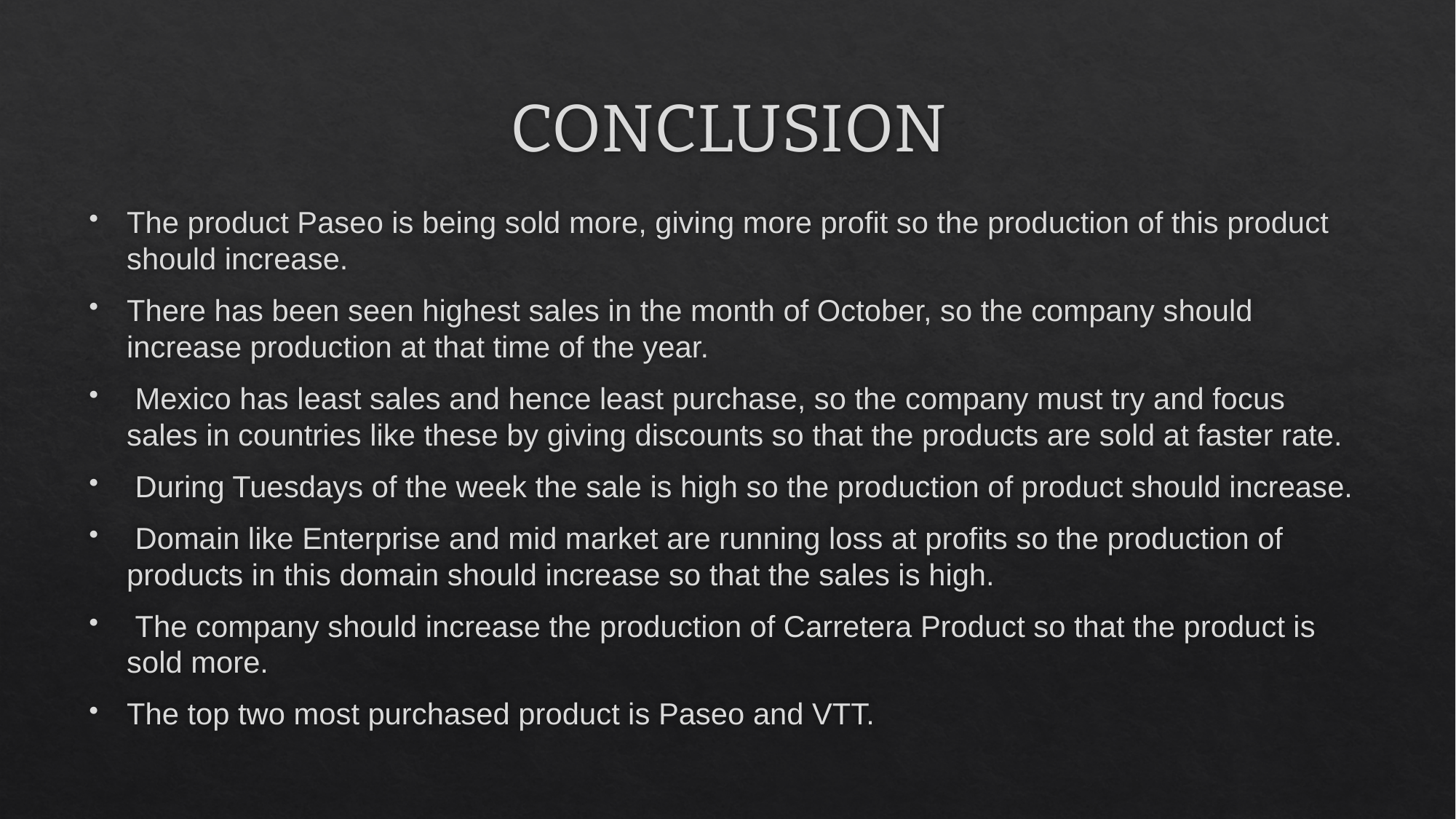

# CONCLUSION
The product Paseo is being sold more, giving more profit so the production of this product should increase.
There has been seen highest sales in the month of October, so the company should increase production at that time of the year.
 Mexico has least sales and hence least purchase, so the company must try and focus sales in countries like these by giving discounts so that the products are sold at faster rate.
 During Tuesdays of the week the sale is high so the production of product should increase.
 Domain like Enterprise and mid market are running loss at profits so the production of products in this domain should increase so that the sales is high.
 The company should increase the production of Carretera Product so that the product is sold more.
The top two most purchased product is Paseo and VTT.